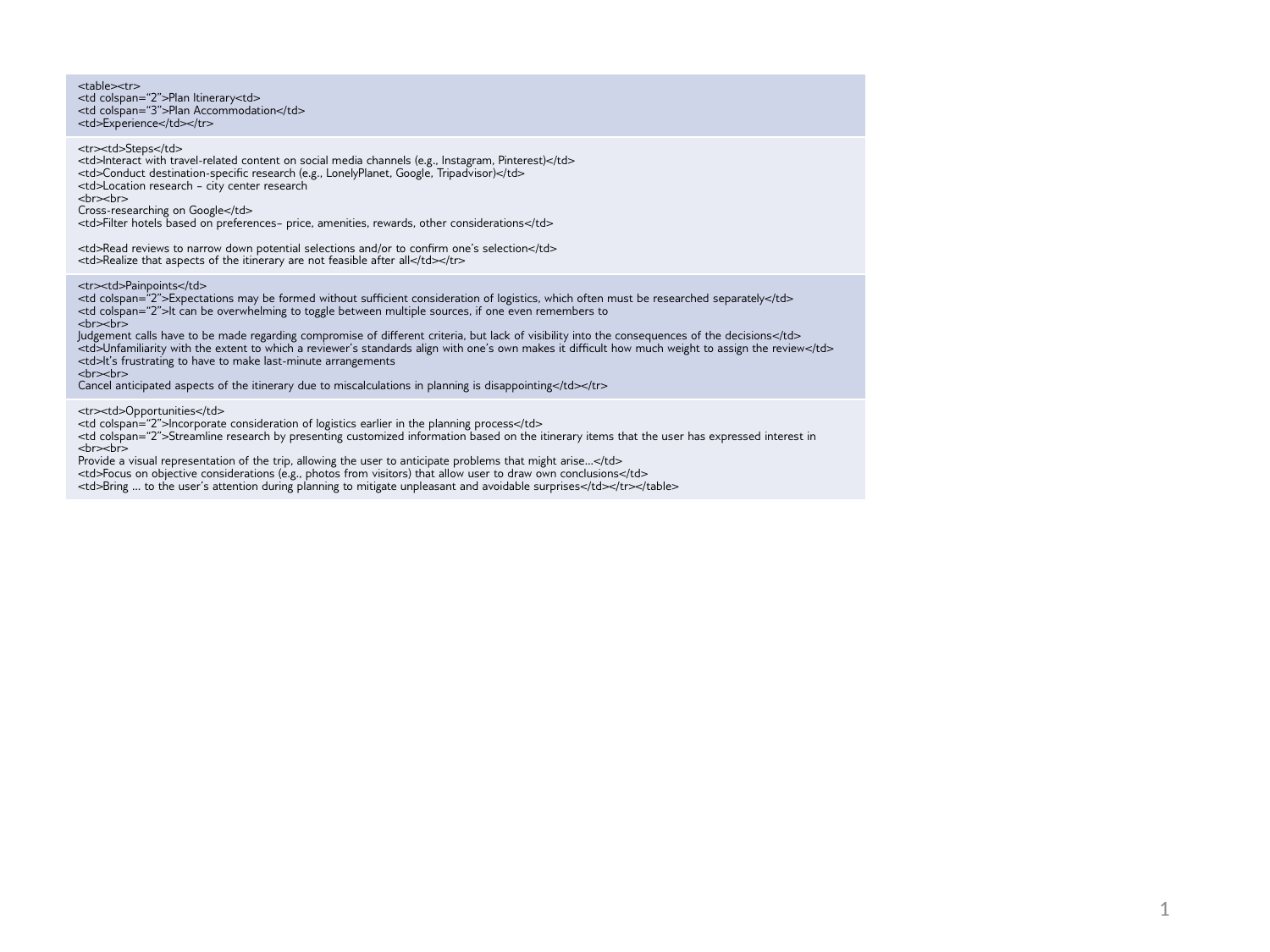

| <table><tr> <td colspan=“2”>Plan Itinerary<td> <td colspan=“3”>Plan Accommodation</td> <td>Experience</td></tr> |
| --- |
| <tr><td>Steps</td> <td>Interact with travel-related content on social media channels (e.g., Instagram, Pinterest)</td> <td>Conduct destination-specific research (e.g., LonelyPlanet, Google, Tripadvisor)</td> <td>Location research – city center research <br><br> Cross-researching on Google</td> <td>Filter hotels based on preferences– price, amenities, rewards, other considerations</td> <td>Read reviews to narrow down potential selections and/or to confirm one’s selection</td> <td>Realize that aspects of the itinerary are not feasible after all</td></tr> |
| <tr><td>Painpoints</td> <td colspan=“2”>Expectations may be formed without sufficient consideration of logistics, which often must be researched separately</td> <td colspan=“2”>It can be overwhelming to toggle between multiple sources, if one even remembers to <br><br> Judgement calls have to be made regarding compromise of different criteria, but lack of visibility into the consequences of the decisions</td> <td>Unfamiliarity with the extent to which a reviewer’s standards align with one’s own makes it difficult how much weight to assign the review</td> <td>It’s frustrating to have to make last-minute arrangements <br><br> Cancel anticipated aspects of the itinerary due to miscalculations in planning is disappointing</td></tr> |
| <tr><td>Opportunities</td> <td colspan=“2”>Incorporate consideration of logistics earlier in the planning process</td> <td colspan=“2”>Streamline research by presenting customized information based on the itinerary items that the user has expressed interest in <br><br> Provide a visual representation of the trip, allowing the user to anticipate problems that might arise…</td> <td>Focus on objective considerations (e.g., photos from visitors) that allow user to draw own conclusions</td> <td>Bring … to the user’s attention during planning to mitigate unpleasant and avoidable surprises</td></tr></table> |
1